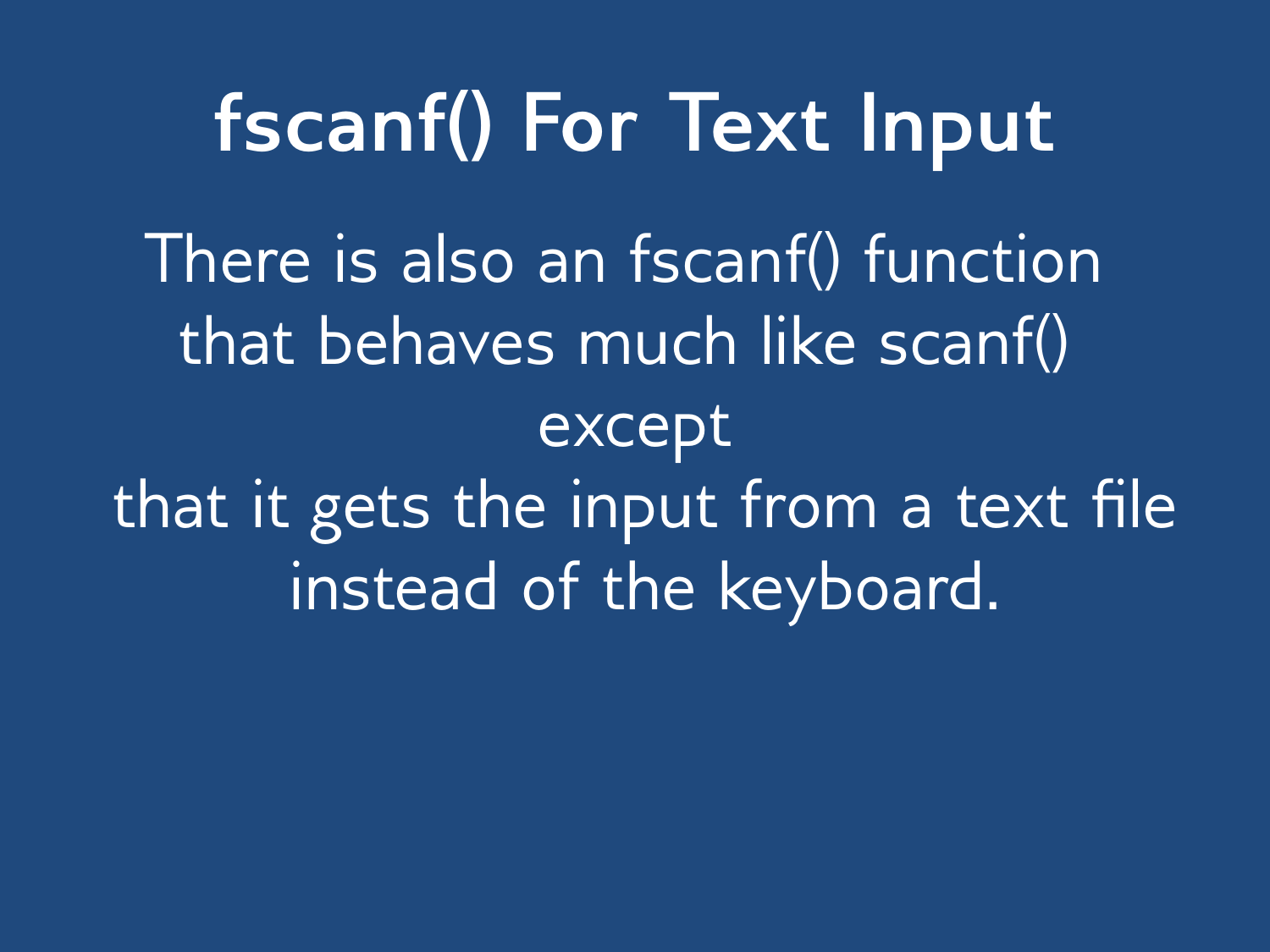

# fscanf() For Text Input
There is also an fscanf() function
that behaves much like scanf()
except
 that it gets the input from a text file
 instead of the keyboard.